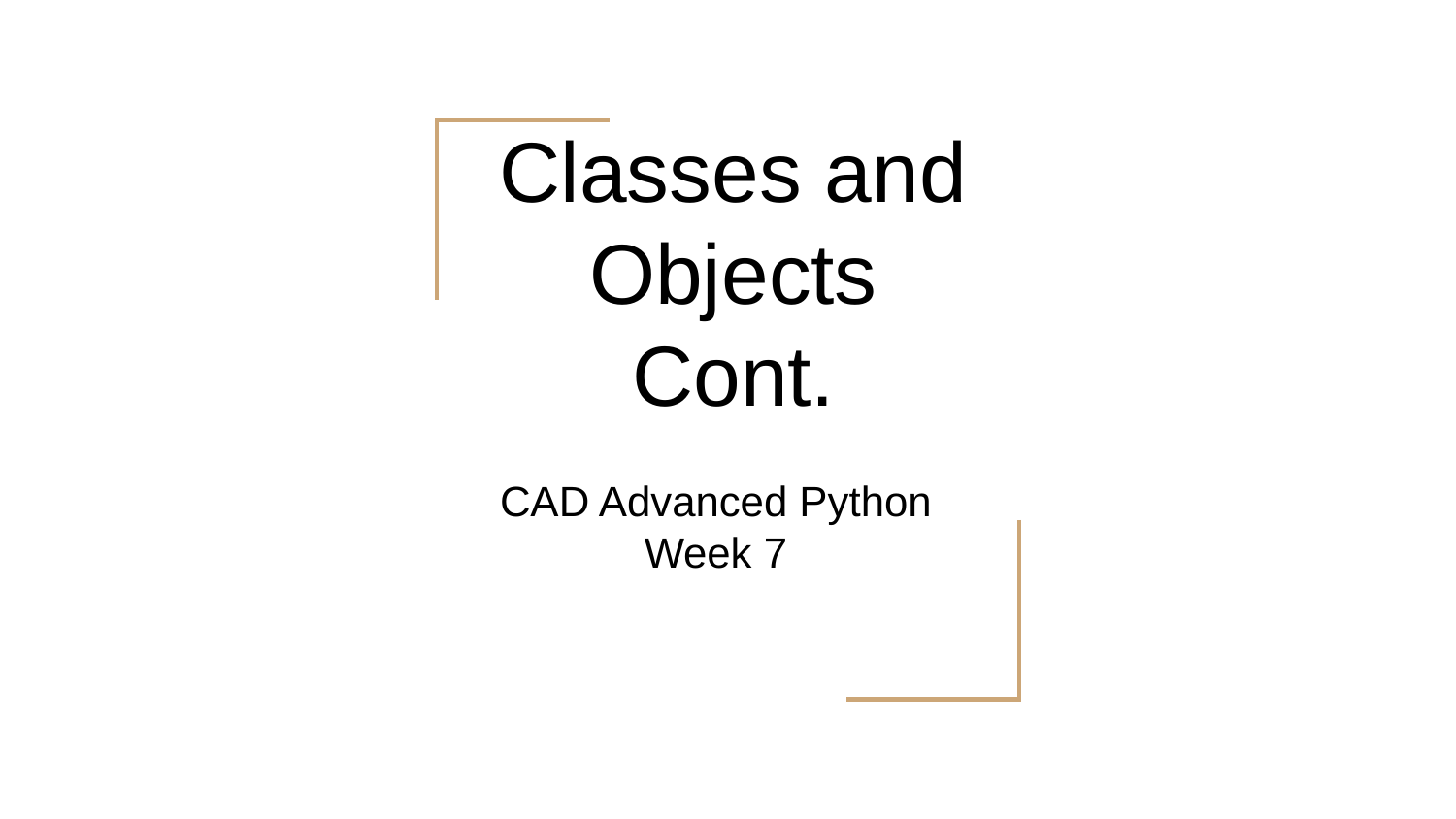

# Classes and Objects Cont.
CAD Advanced Python Week 7